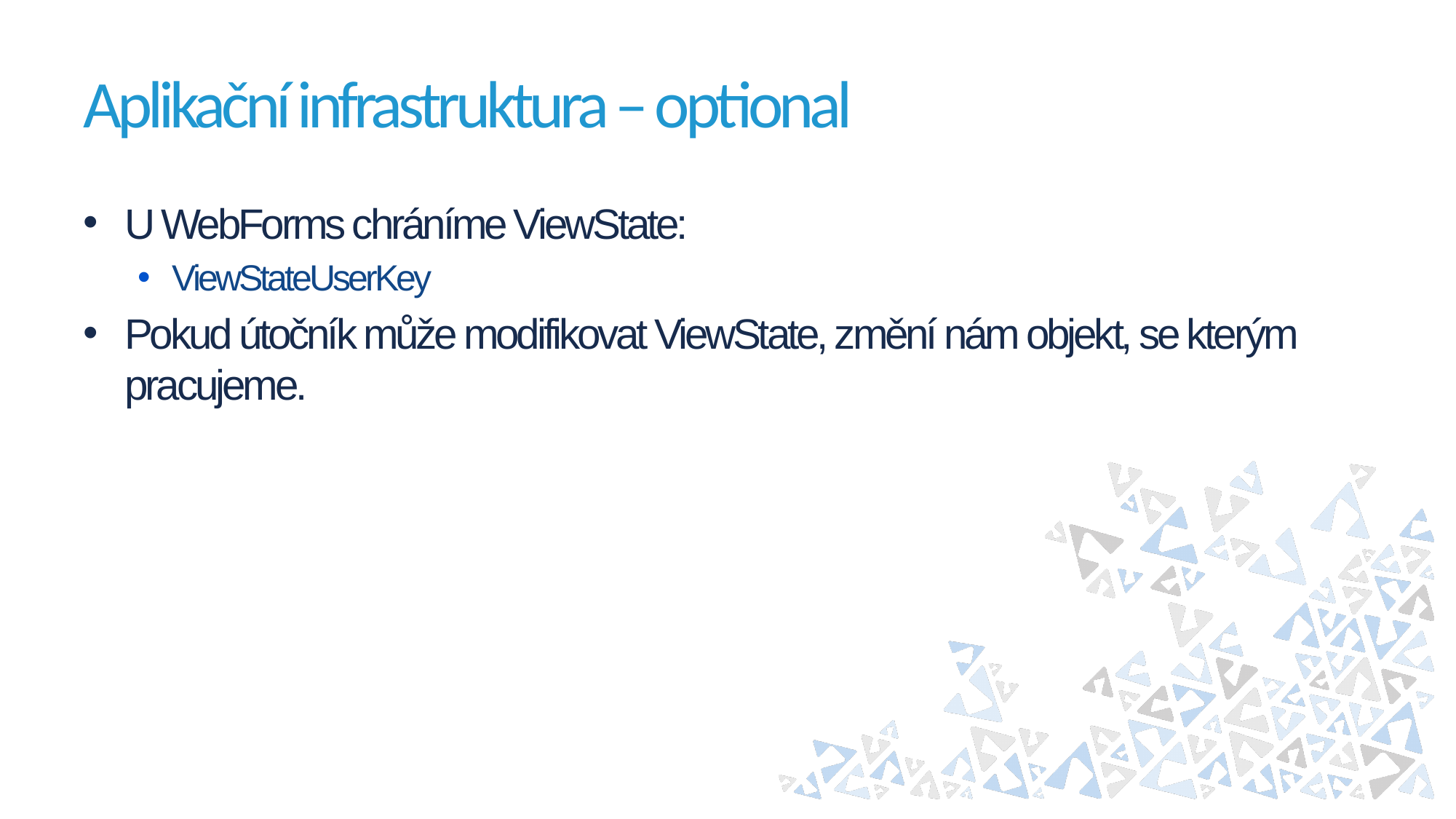

# Aplikační infrastruktura – optional
U WebForms chráníme ViewState:
ViewStateUserKey
Pokud útočník může modifikovat ViewState, změní nám objekt, se kterým pracujeme.